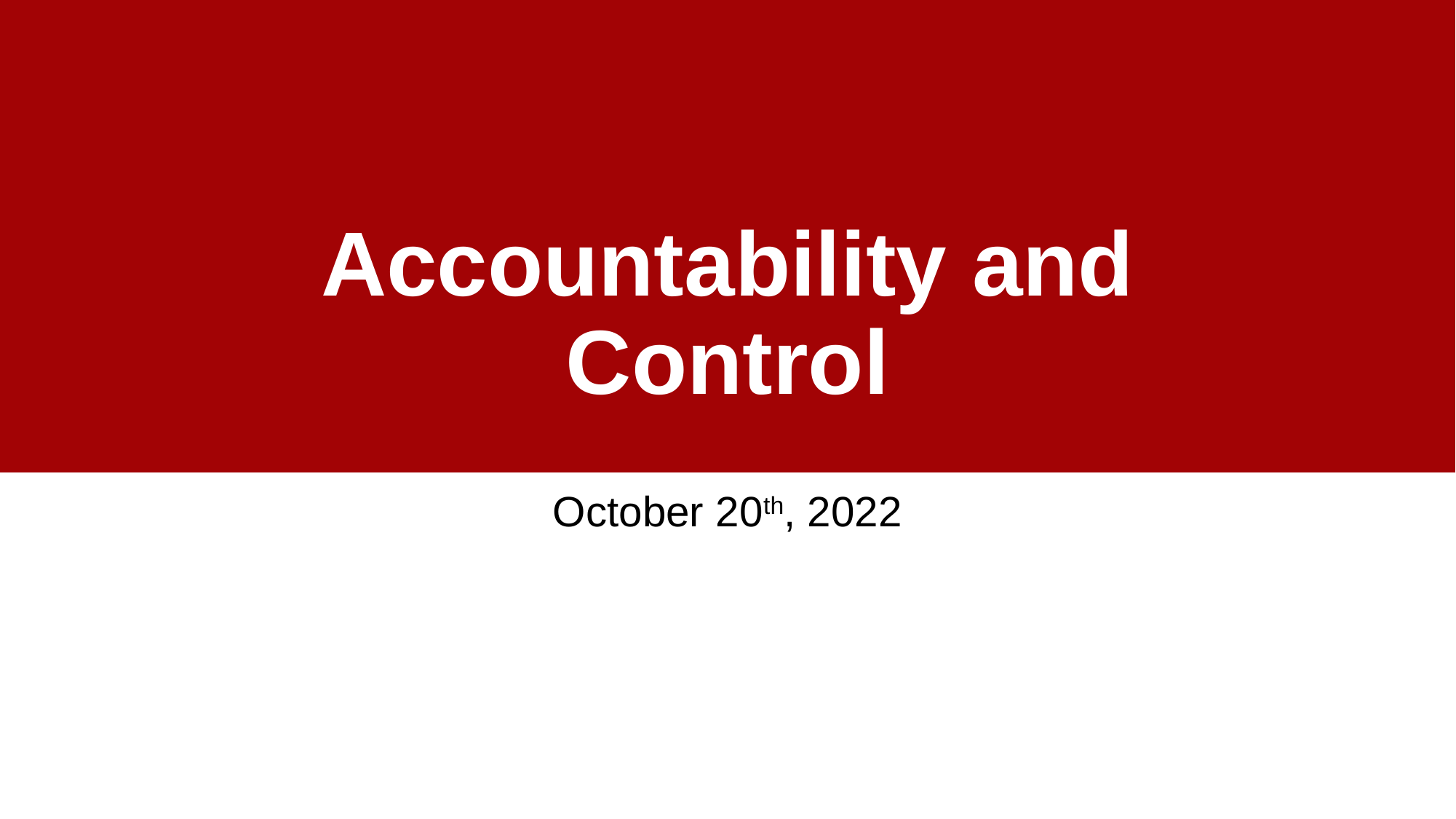

# Accountability and Control
October 20th, 2022